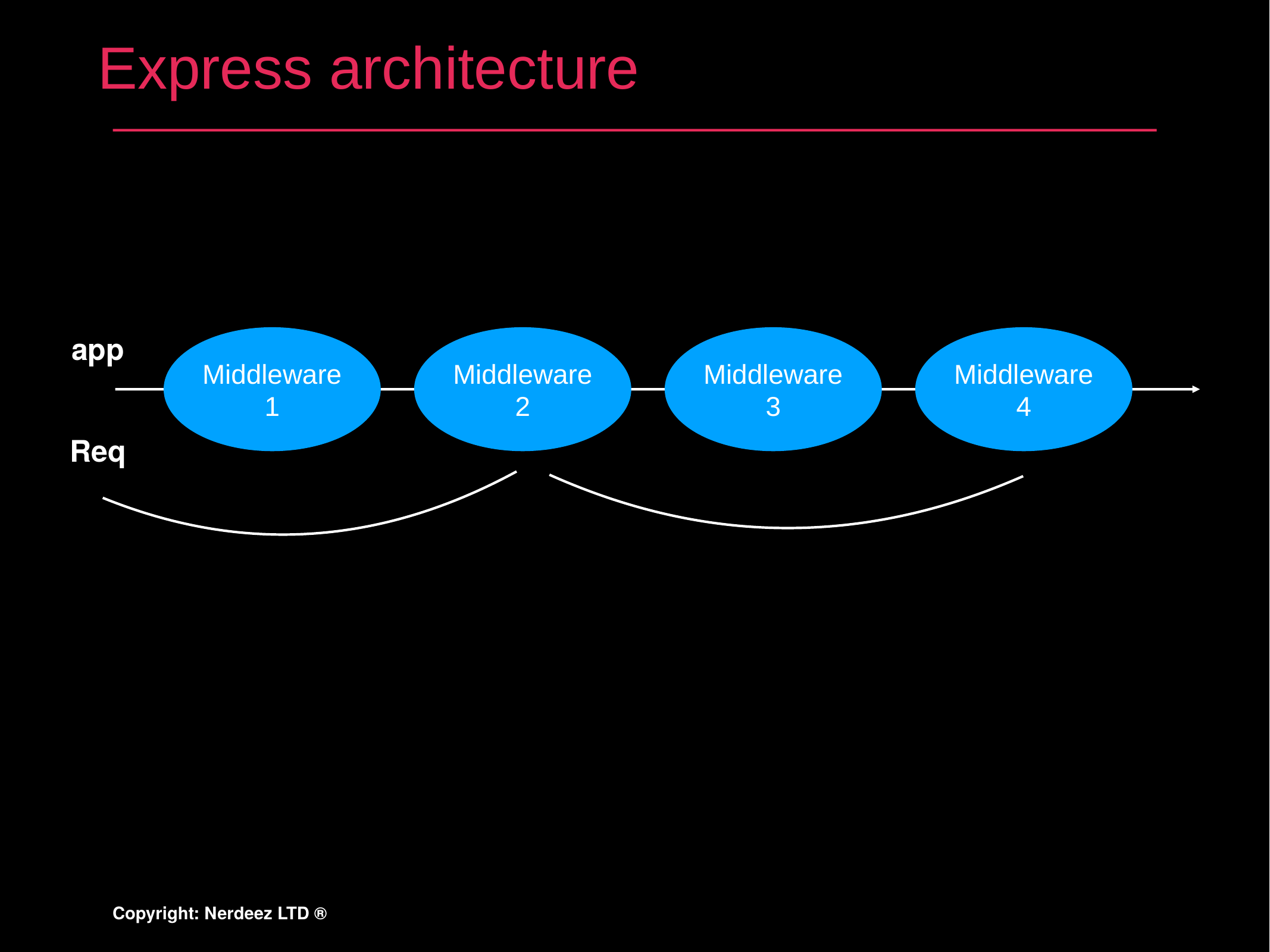

# Express architecture

app
Middleware1
Middleware2
Middleware3
Middleware4

Req

Copyright: Nerdeez LTD ®